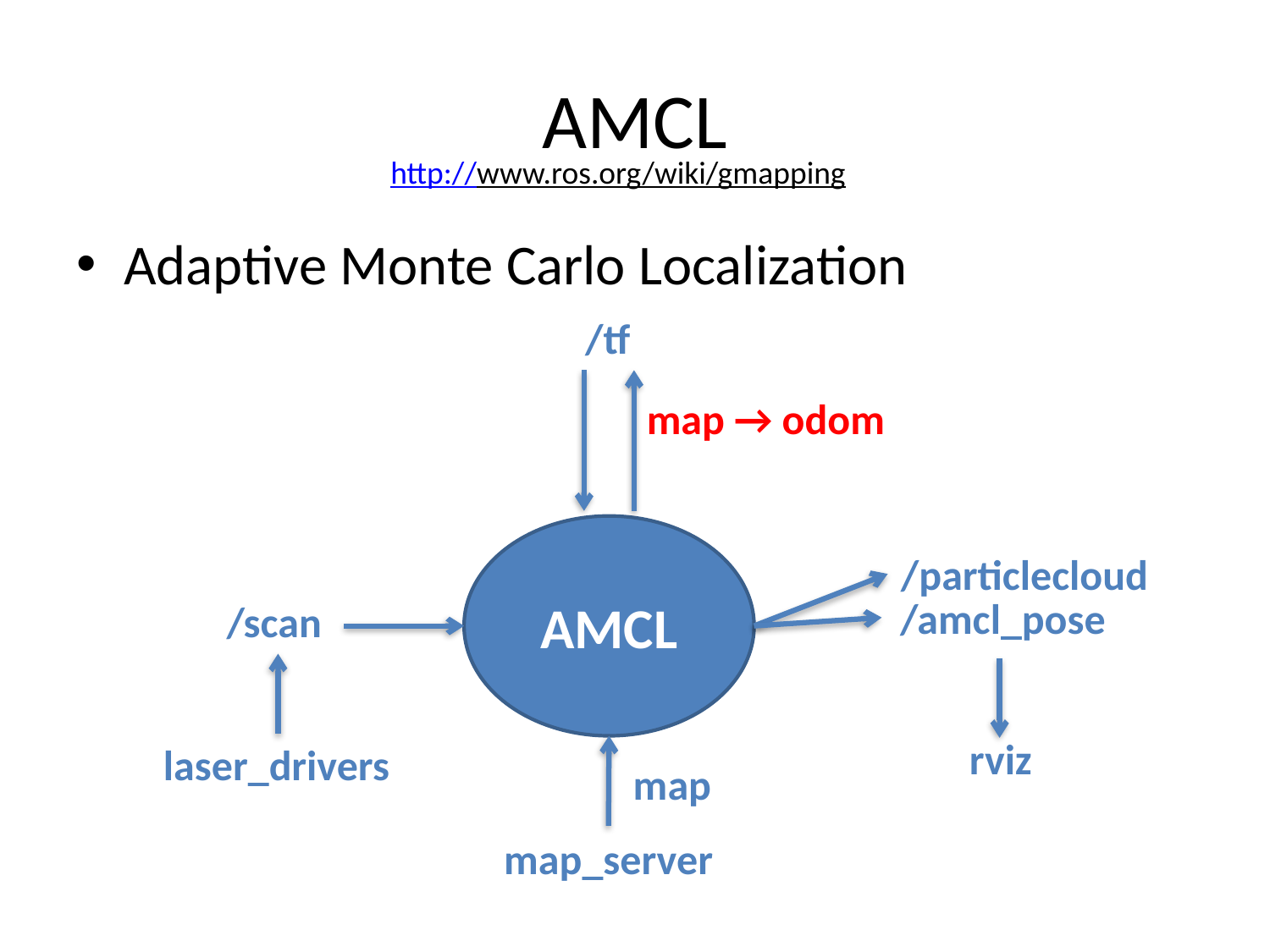

# AMCL
http://www.ros.org/wiki/gmapping
Adaptive Monte Carlo Localization
/tf
map → odom
AMCL
/particlecloud
/amcl_pose
/scan
rviz
laser_drivers
map
map_server